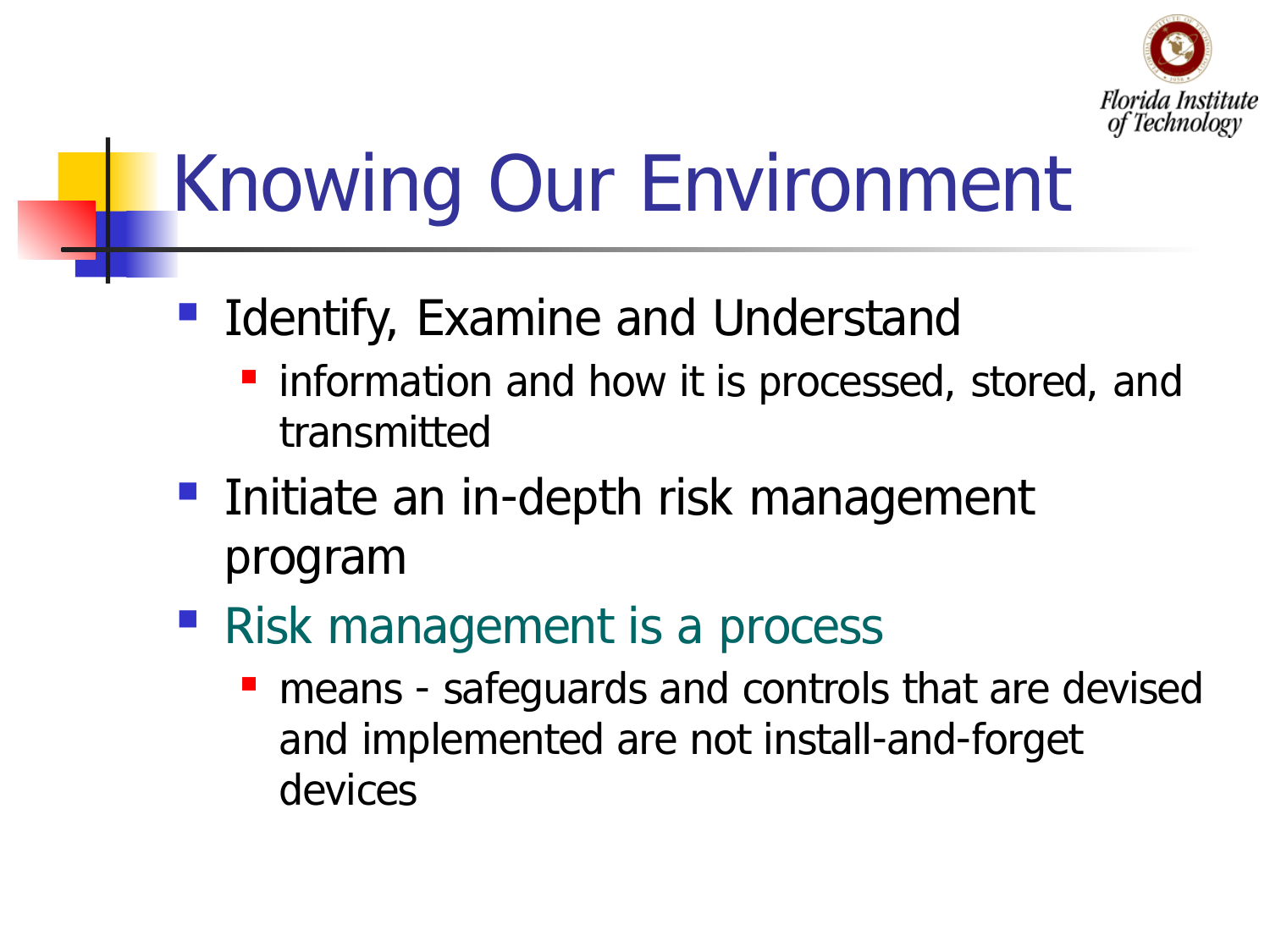

# Knowing Our Environment
Identify, Examine and Understand
information and how it is processed, stored, and transmitted
Initiate an in-depth risk management program
Risk management is a process
means - safeguards and controls that are devised and implemented are not install-and-forget devices